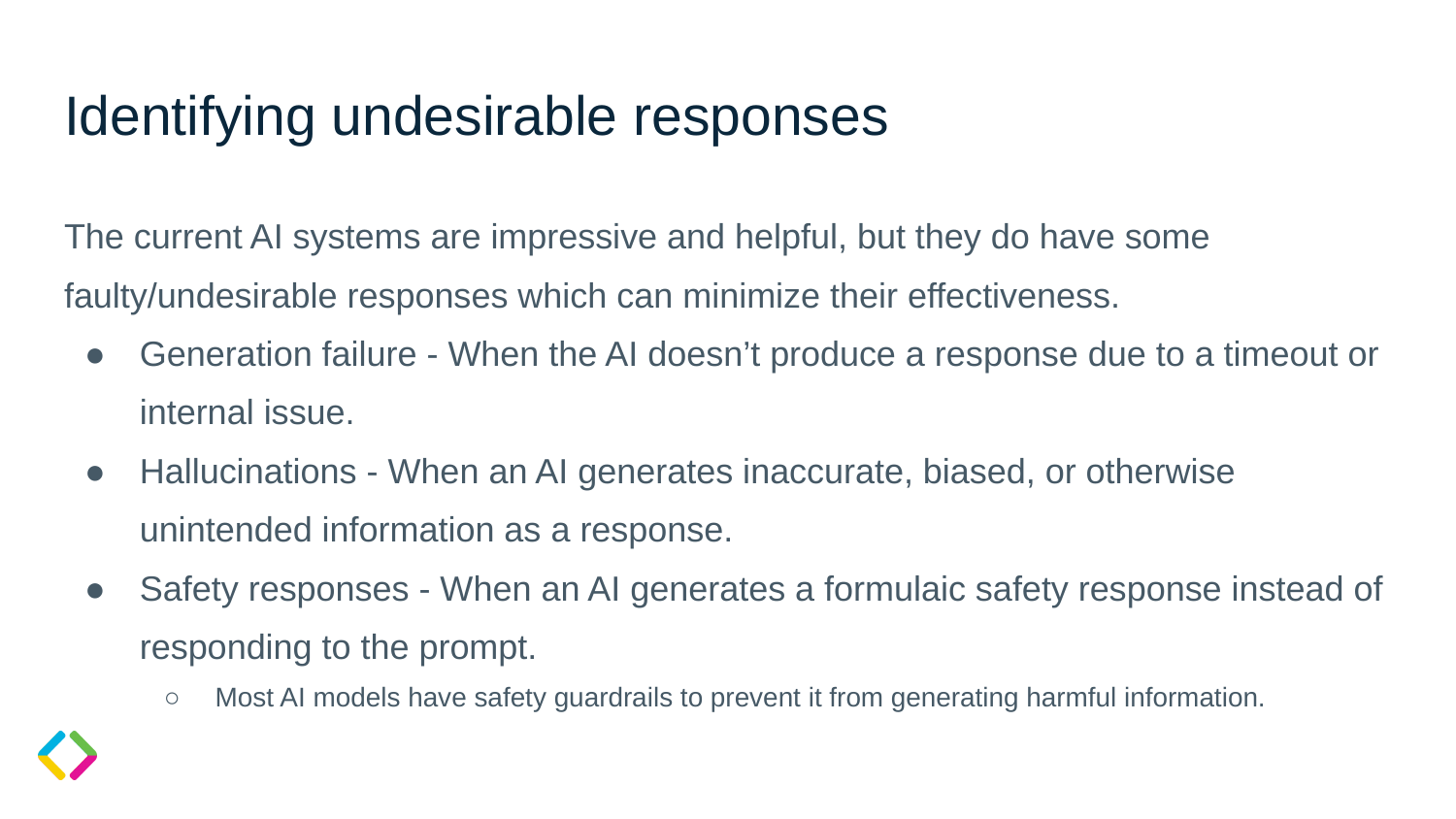

# Identifying undesirable responses
The current AI systems are impressive and helpful, but they do have some faulty/undesirable responses which can minimize their effectiveness.
Generation failure - When the AI doesn’t produce a response due to a timeout or internal issue.
Hallucinations - When an AI generates inaccurate, biased, or otherwise unintended information as a response.
Safety responses - When an AI generates a formulaic safety response instead of responding to the prompt.
Most AI models have safety guardrails to prevent it from generating harmful information.